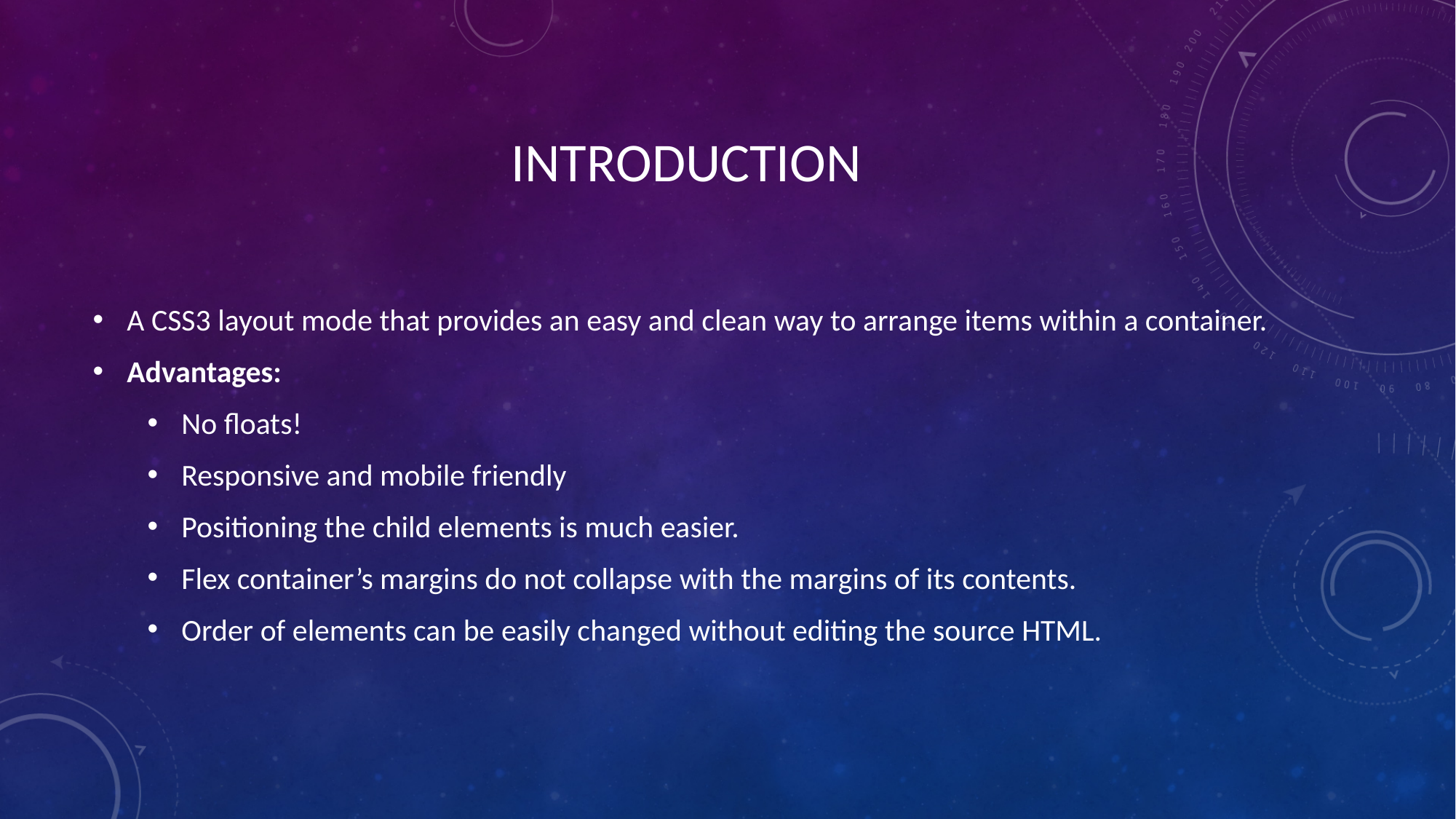

# INTRODUCTION
A CSS3 layout mode that provides an easy and clean way to arrange items within a container.
Advantages:
No floats!
Responsive and mobile friendly
Positioning the child elements is much easier.
Flex container’s margins do not collapse with the margins of its contents.
Order of elements can be easily changed without editing the source HTML.